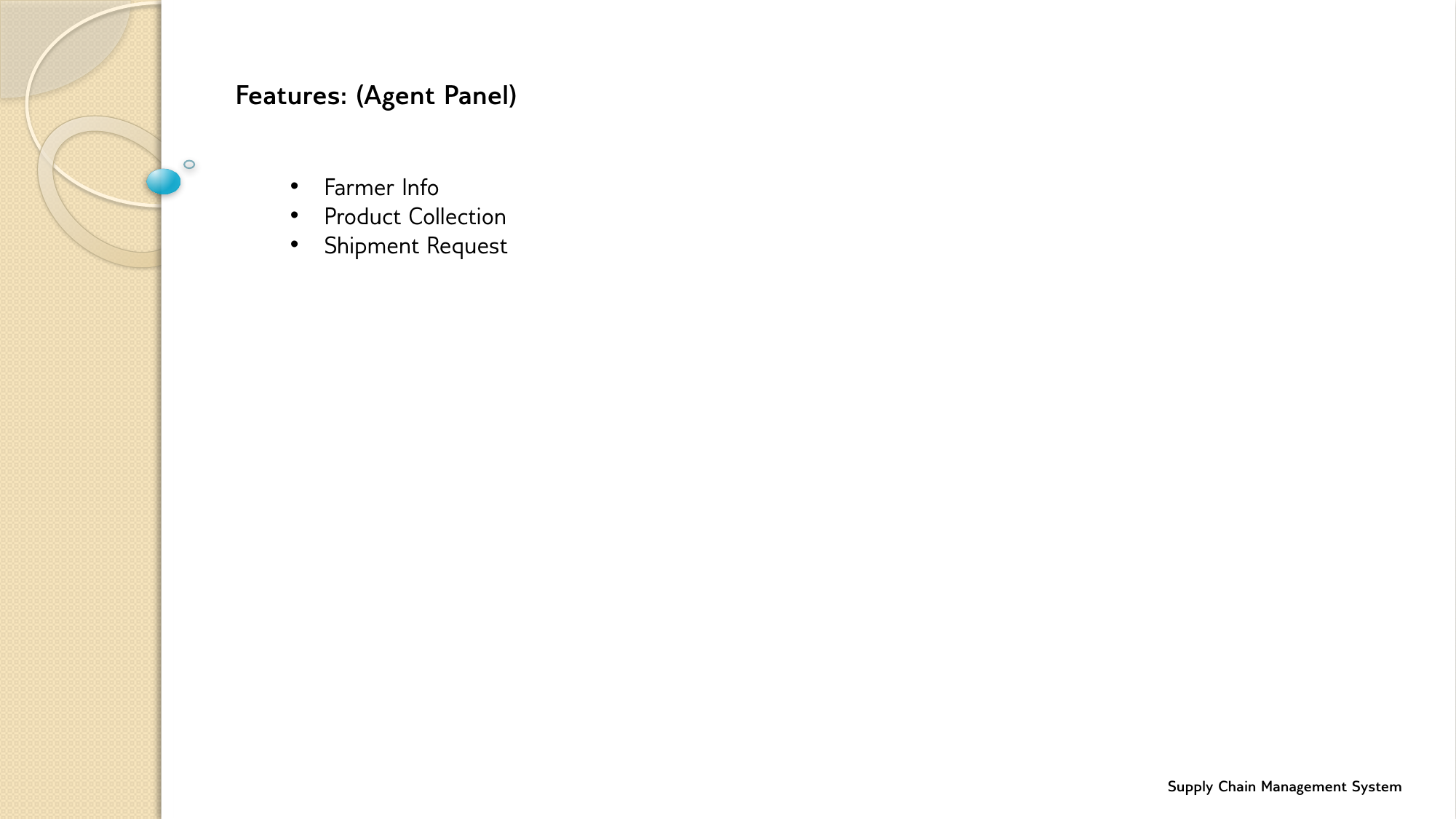

Features: (Agent Panel)

Farmer Info
Product Collection
Shipment Request

Supply Chain Management System